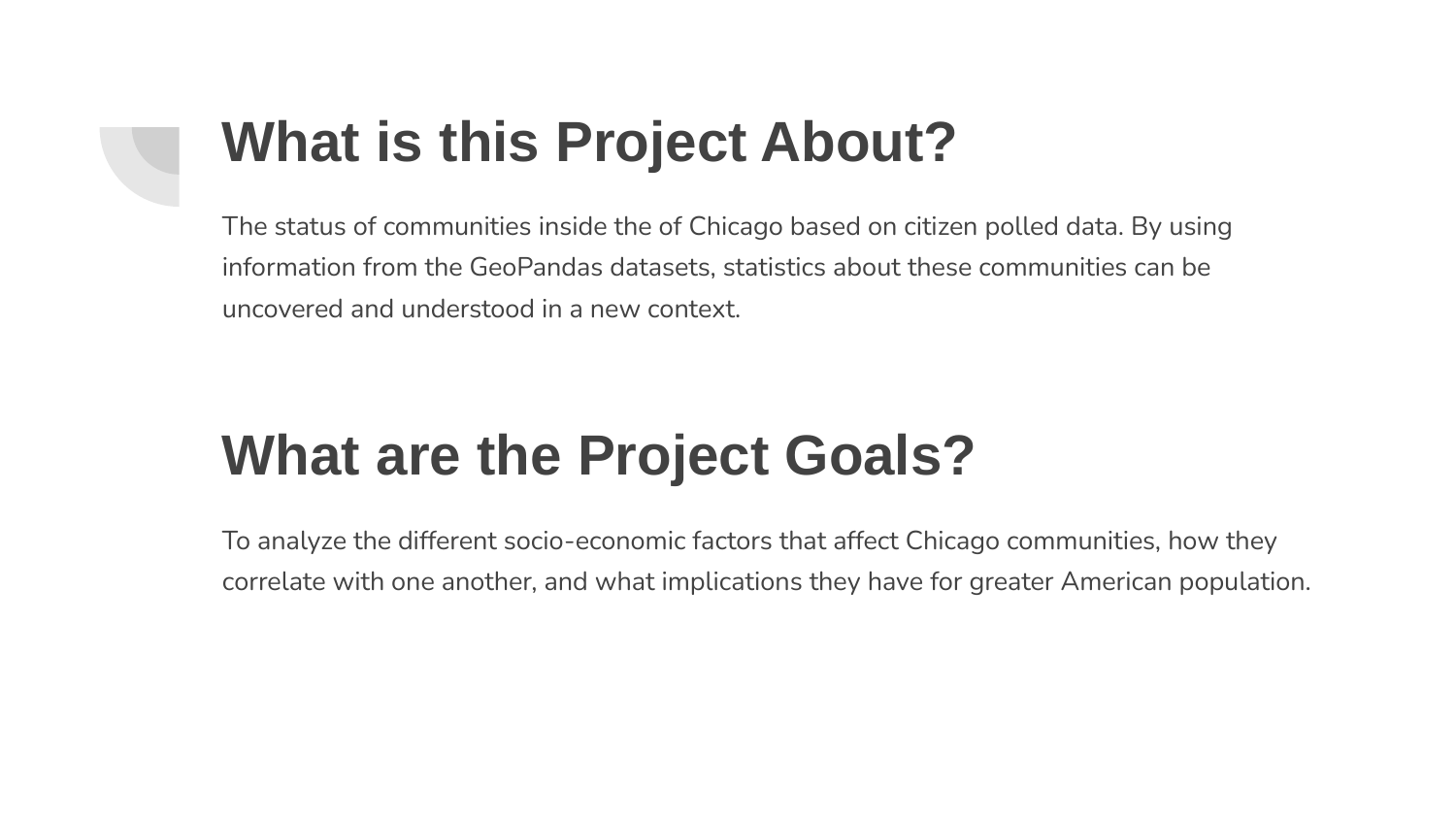

# What is this Project About?
The status of communities inside the of Chicago based on citizen polled data. By using information from the GeoPandas datasets, statistics about these communities can be uncovered and understood in a new context.
What are the Project Goals?
To analyze the different socio-economic factors that affect Chicago communities, how they correlate with one another, and what implications they have for greater American population.